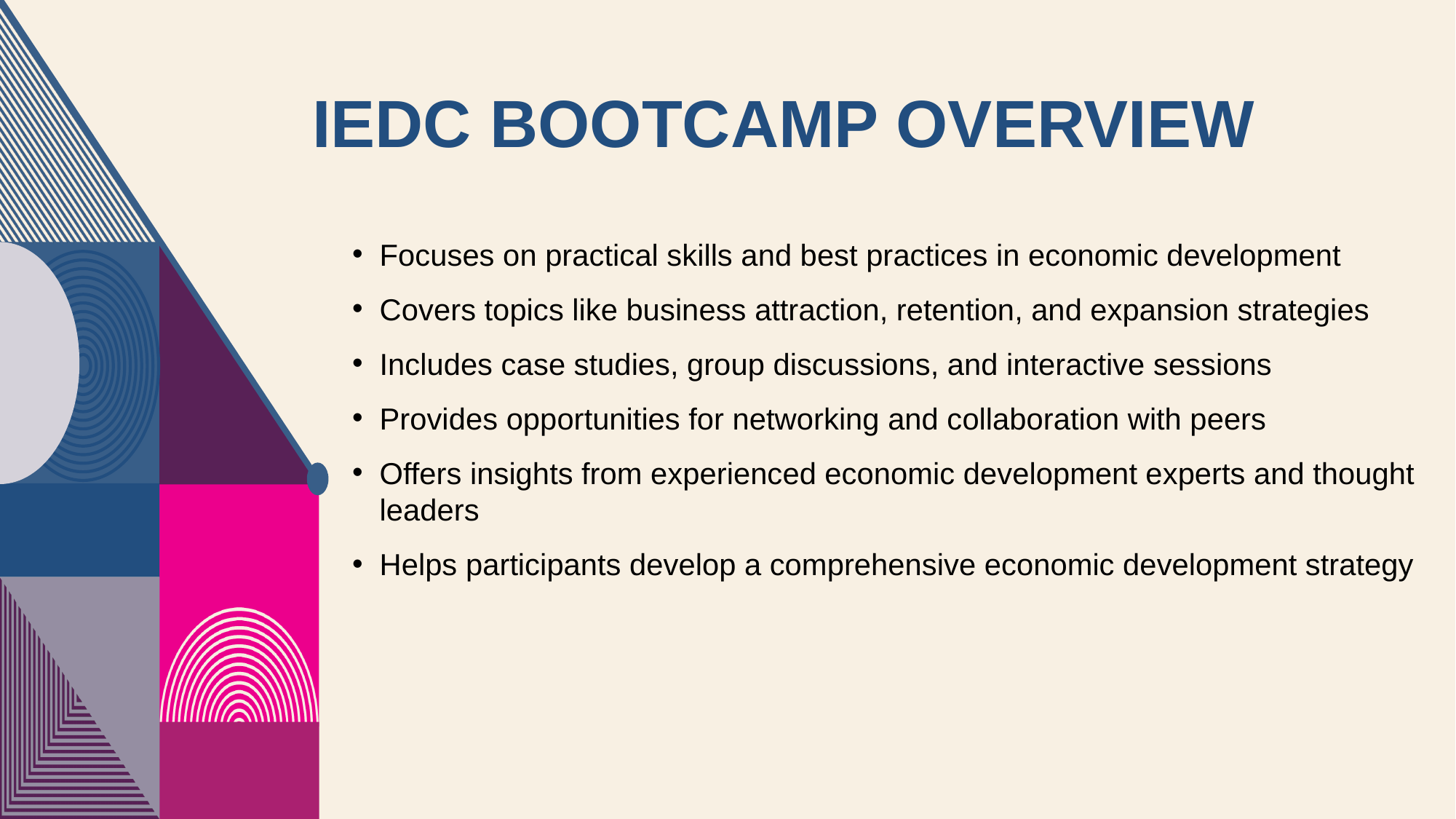

# IEDC Bootcamp Overview
Focuses on practical skills and best practices in economic development
Covers topics like business attraction, retention, and expansion strategies
Includes case studies, group discussions, and interactive sessions
Provides opportunities for networking and collaboration with peers
Offers insights from experienced economic development experts and thought leaders
Helps participants develop a comprehensive economic development strategy